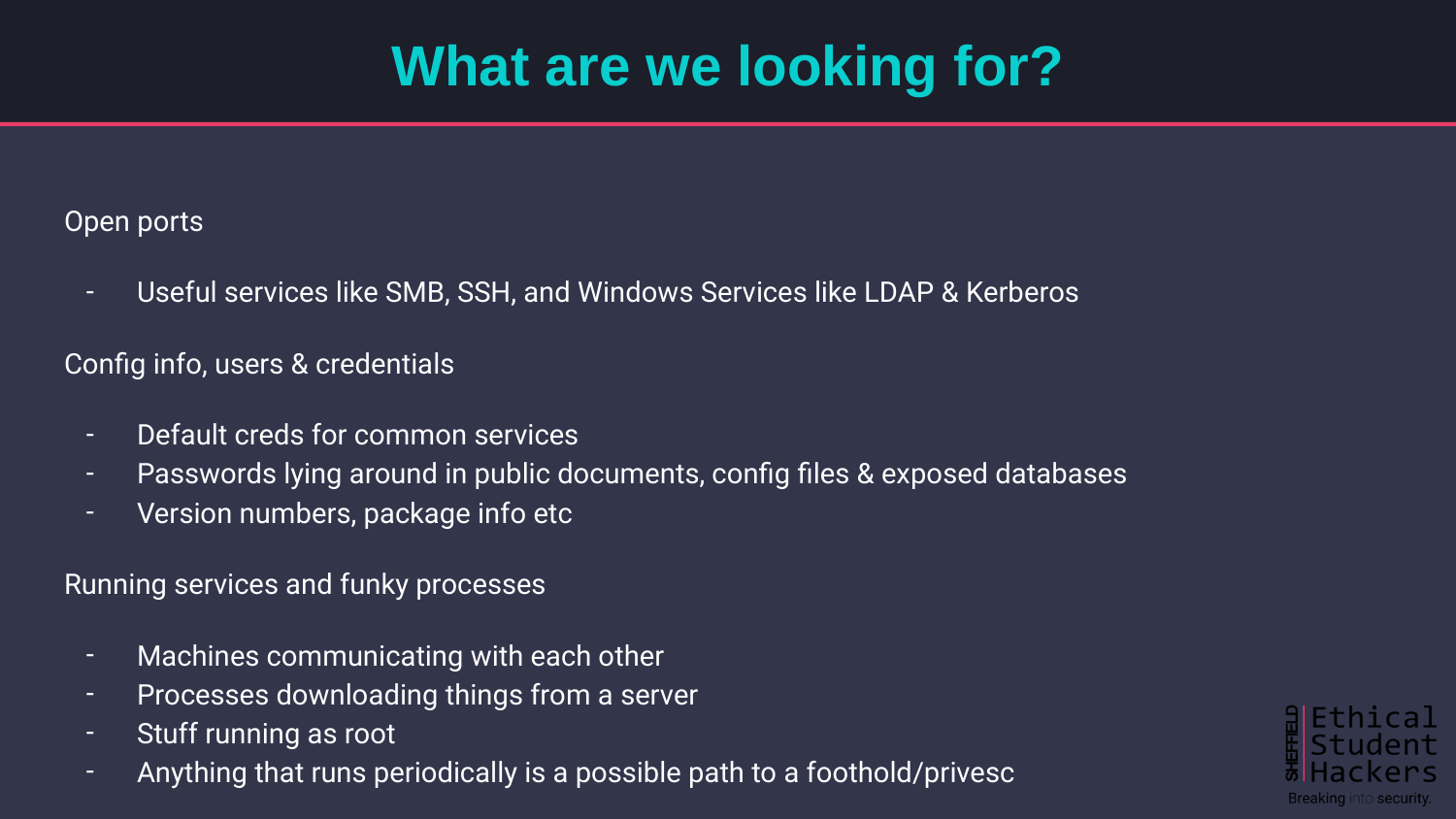

# What are we looking for?
Open ports
Useful services like SMB, SSH, and Windows Services like LDAP & Kerberos
Config info, users & credentials
Default creds for common services
Passwords lying around in public documents, config files & exposed databases
Version numbers, package info etc
Running services and funky processes
Machines communicating with each other
Processes downloading things from a server
Stuff running as root
Anything that runs periodically is a possible path to a foothold/privesc